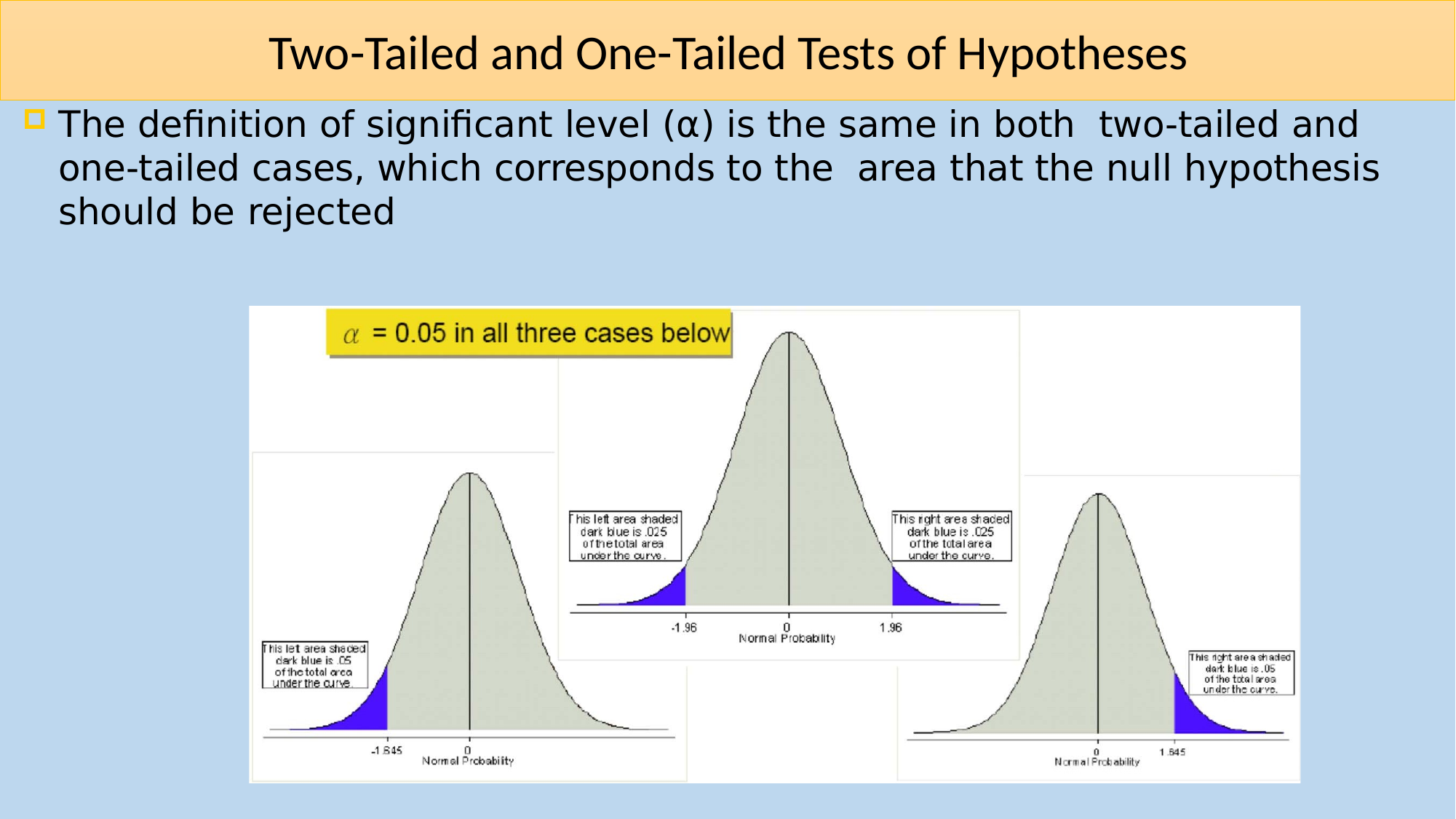

# Two-Tailed and One-Tailed Tests of Hypotheses
The definition of significant level (α) is the same in both  two-tailed and one-tailed cases, which corresponds to the  area that the null hypothesis should be rejected